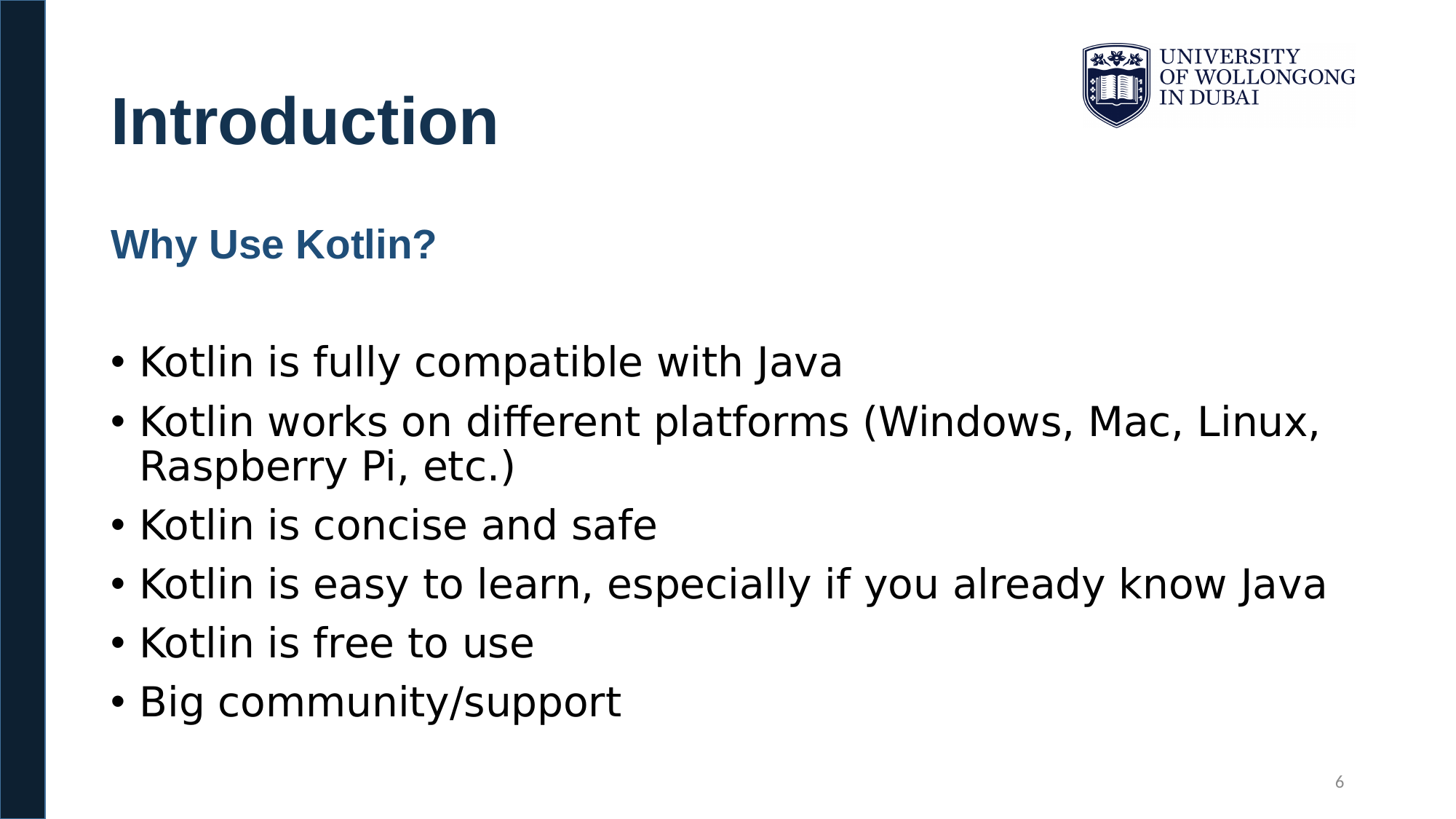

# Introduction
Why Use Kotlin?

Kotlin is fully compatible with Java
Kotlin works on different platforms (Windows, Mac, Linux, Raspberry Pi, etc.)
Kotlin is concise and safe
Kotlin is easy to learn, especially if you already know Java
Kotlin is free to use
Big community/support
6